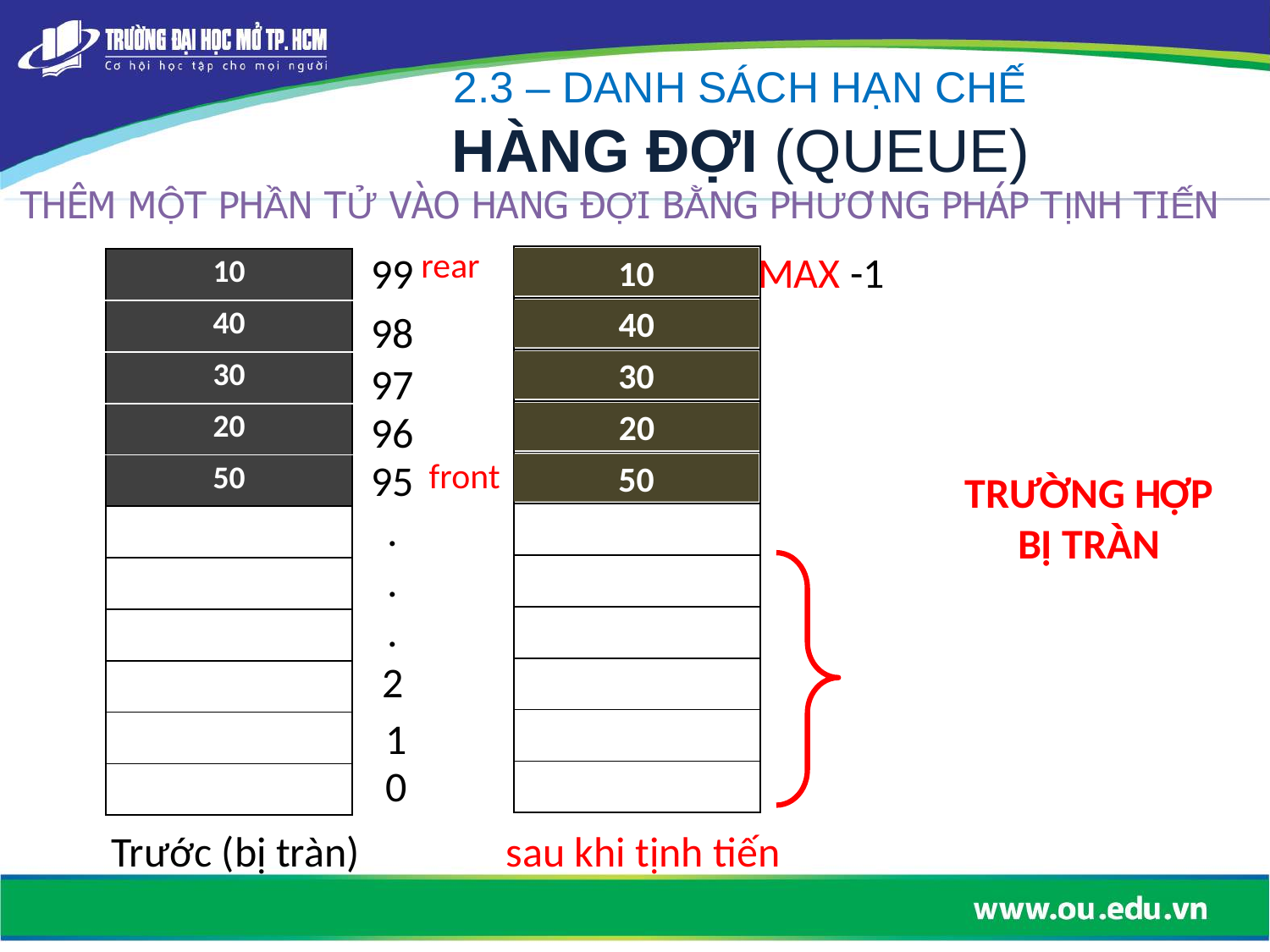

2.3 – DANH SÁCH HẠN CHẾ
HÀNG ĐỢI (QUEUE)
THÊM MỘT PHẦN TỬ VÀO HANG ĐỢI BẰNG PHƯƠNG PHÁP TỊNH TIẾN
rear
|  |
| --- |
|  |
|  |
|  |
|  |
|  |
|  |
|  |
|  |
|  |
|  |
MAX -1
99
10
| 10 |
| --- |
| 40 |
| 30 |
| 20 |
| 50 |
|  |
|  |
|  |
|  |
|  |
|  |
40
98
30
97
20
96
front
50
95
TRƯỜNG HỢP BỊ TRÀN
.

.
.
2
1
0
Trước (bị tràn)
sau khi tịnh tiến